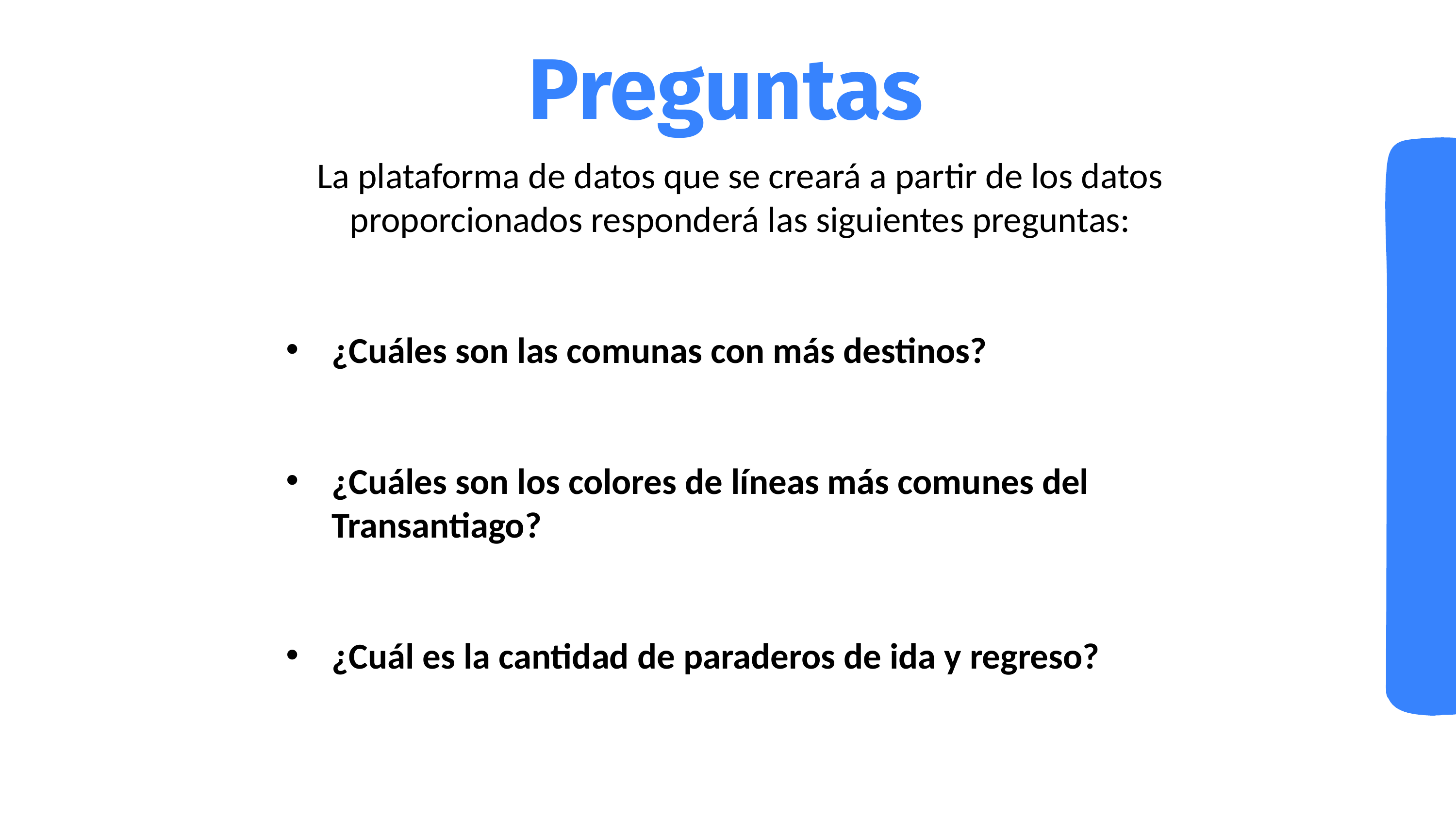

# Preguntas

La plataforma de datos que se creará a partir de los datos proporcionados responderá las siguientes preguntas:

¿Cuáles son las comunas con más destinos?

¿Cuáles son los colores de líneas más comunes del Transantiago?

¿Cuál es la cantidad de paraderos de ida y regreso?